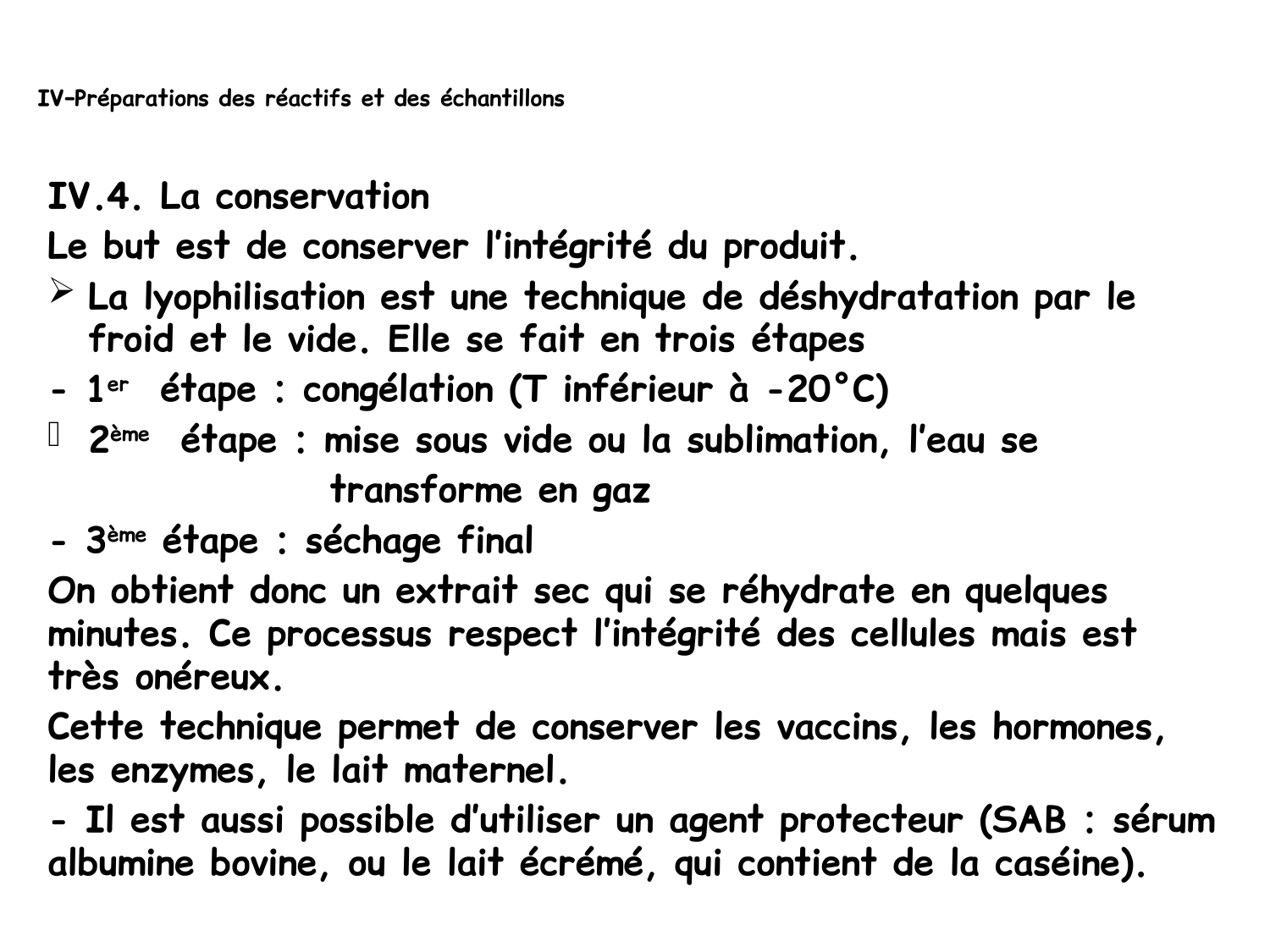

# IV–Préparations des réactifs et des échantillons
IV.4. La conservation
Le but est de conserver l’intégrité du produit.
La lyophilisation est une technique de déshydratation par le froid et le vide. Elle se fait en trois étapes
- 1er  étape : congélation (T inférieur à -20°C)
2ème  étape : mise sous vide ou la sublimation, l’eau se
                  transforme en gaz
- 3ème étape : séchage final
On obtient donc un extrait sec qui se réhydrate en quelques minutes. Ce processus respect l’intégrité des cellules mais est très onéreux.
Cette technique permet de conserver les vaccins, les hormones, les enzymes, le lait maternel.
- Il est aussi possible d’utiliser un agent protecteur (SAB : sérum albumine bovine, ou le lait écrémé, qui contient de la caséine).